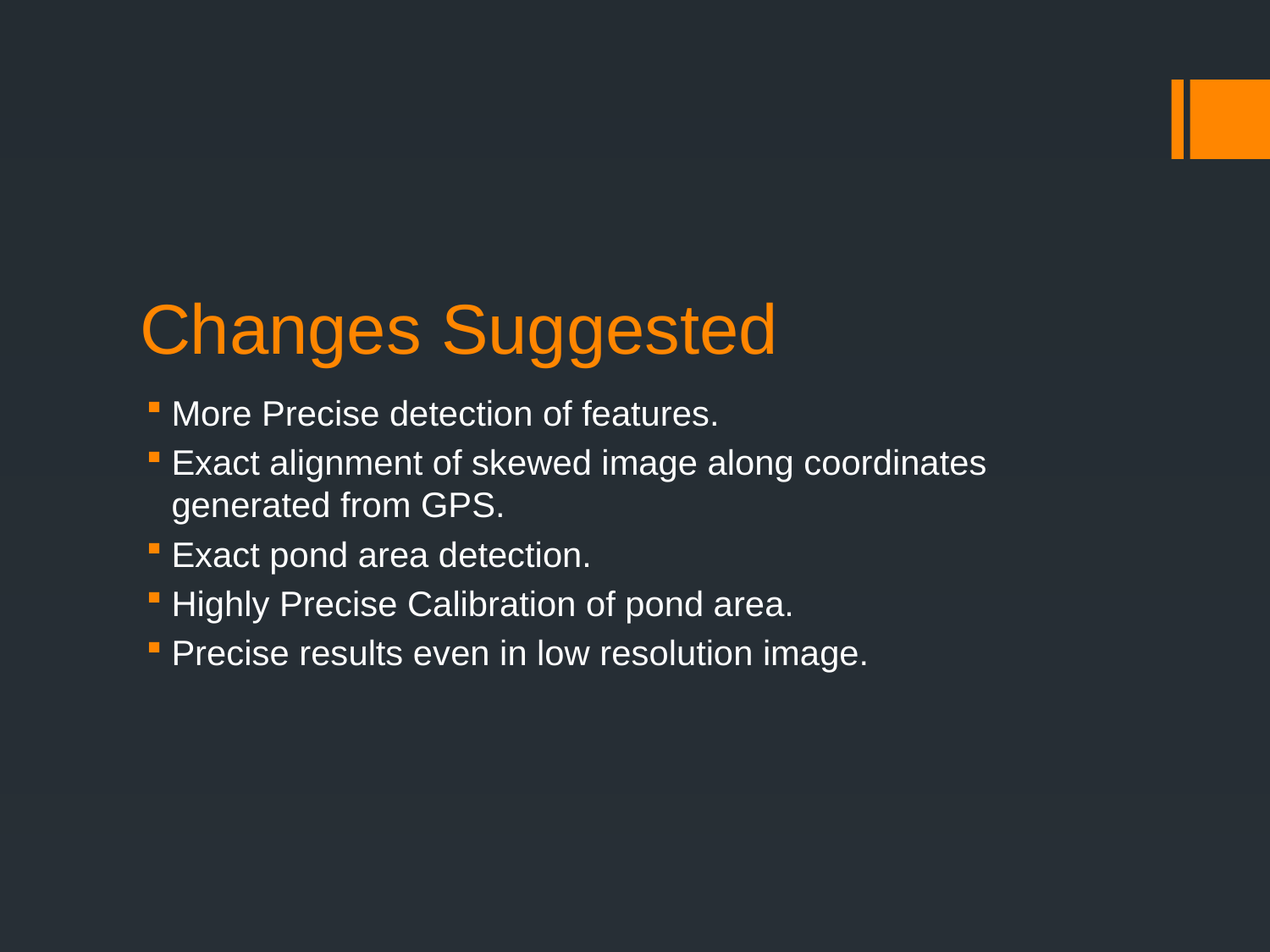

# Changes Suggested
More Precise detection of features.
Exact alignment of skewed image along coordinates generated from GPS.
Exact pond area detection.
Highly Precise Calibration of pond area.
Precise results even in low resolution image.